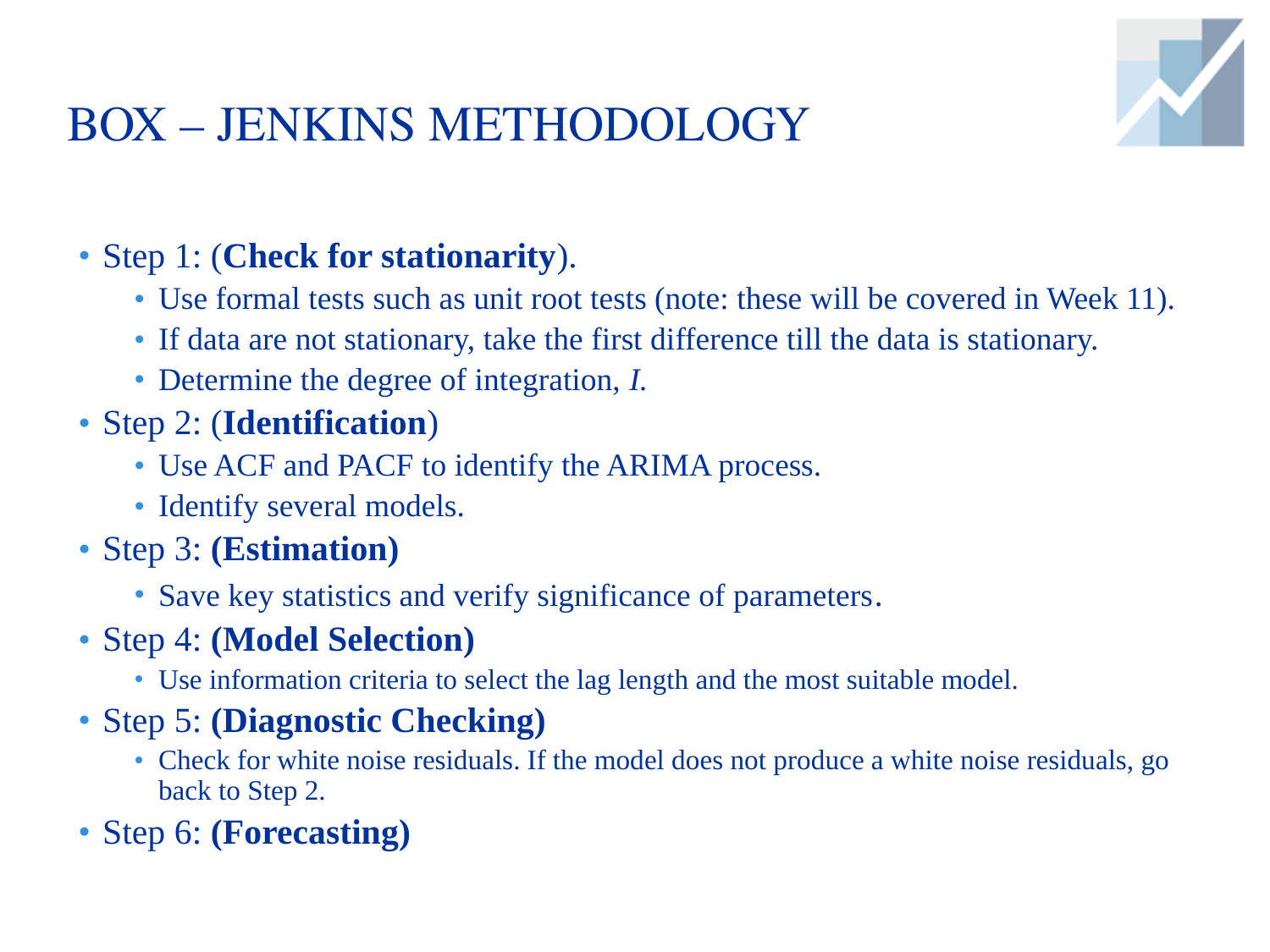

# Box – Jenkins Methodology
Step 1: (Check for stationarity).
Use formal tests such as unit root tests (note: these will be covered in Week 11).
If data are not stationary, take the first difference till the data is stationary.
Determine the degree of integration, I.
Step 2: (Identification)
Use ACF and PACF to identify the ARIMA process.
Identify several models.
Step 3: (Estimation)
Save key statistics and verify significance of parameters.
Step 4: (Model Selection)
Use information criteria to select the lag length and the most suitable model.
Step 5: (Diagnostic Checking)
Check for white noise residuals. If the model does not produce a white noise residuals, go back to Step 2.
Step 6: (Forecasting)